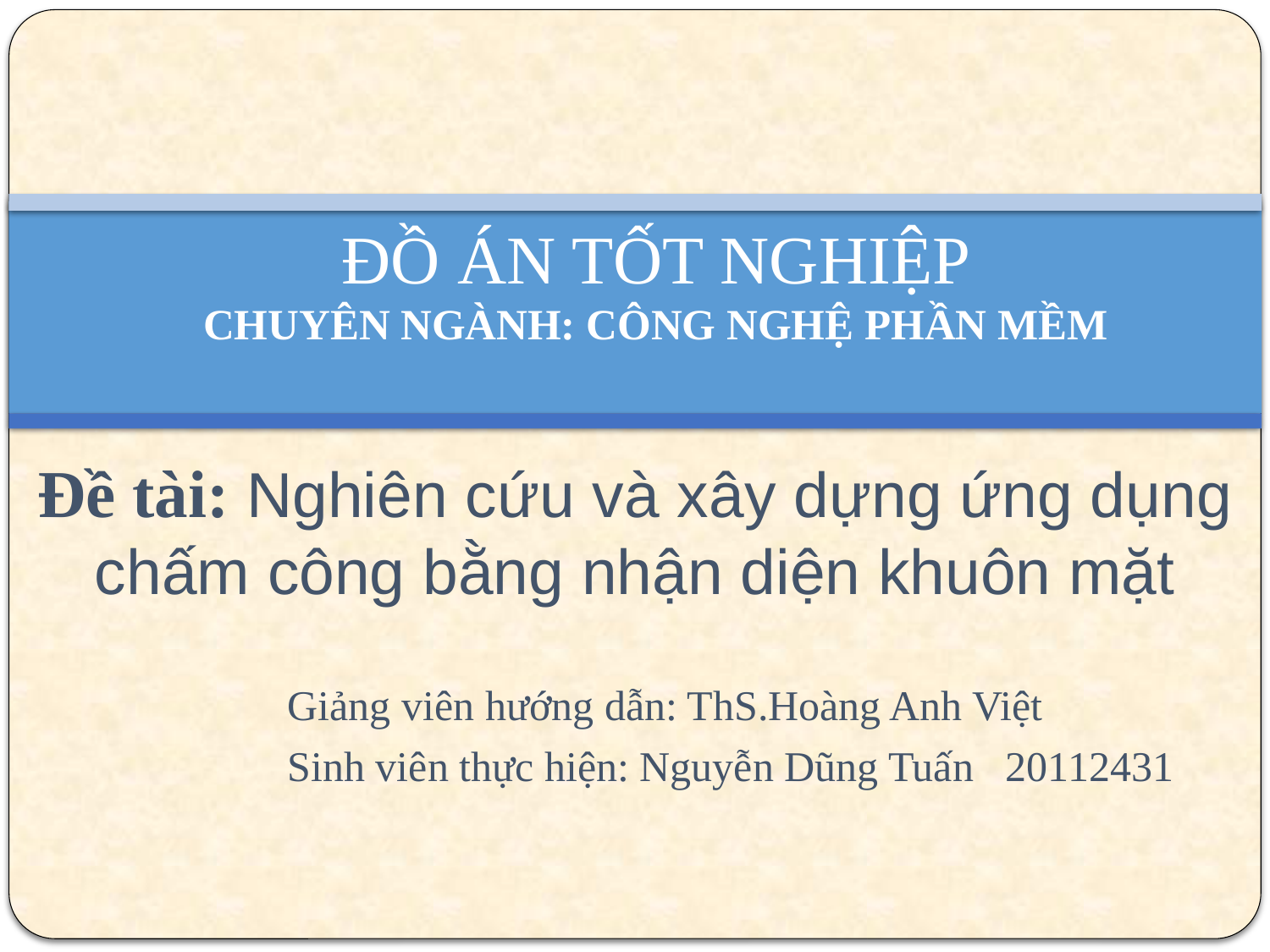

# ĐỒ ÁN TỐT NGHIỆP CHUYÊN NGÀNH: CÔNG NGHỆ PHẦN MỀM
Đề tài: Nghiên cứu và xây dựng ứng dụng chấm công bằng nhận diện khuôn mặt

		Giảng viên hướng dẫn: ThS.Hoàng Anh Việt
		Sinh viên thực hiện: Nguyễn Dũng Tuấn   20112431